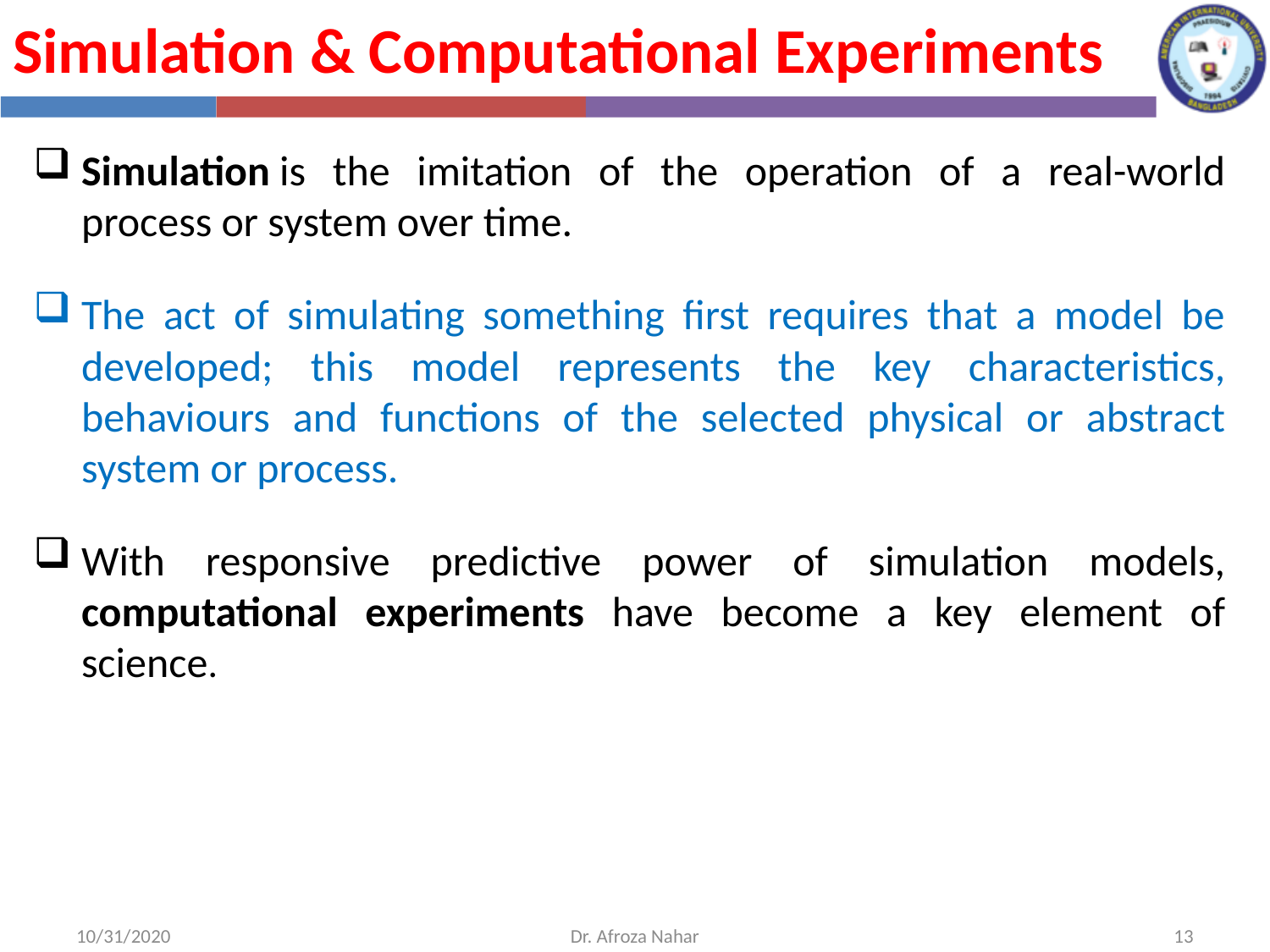

Simulation & Computational Experiments
Simulation is the imitation of the operation of a real-world process or system over time.
The act of simulating something first requires that a model be developed; this model represents the key characteristics, behaviours and functions of the selected physical or abstract system or process.
With responsive predictive power of simulation models, computational experiments have become a key element of science.

10/31/2020
Dr. Afroza Nahar
13